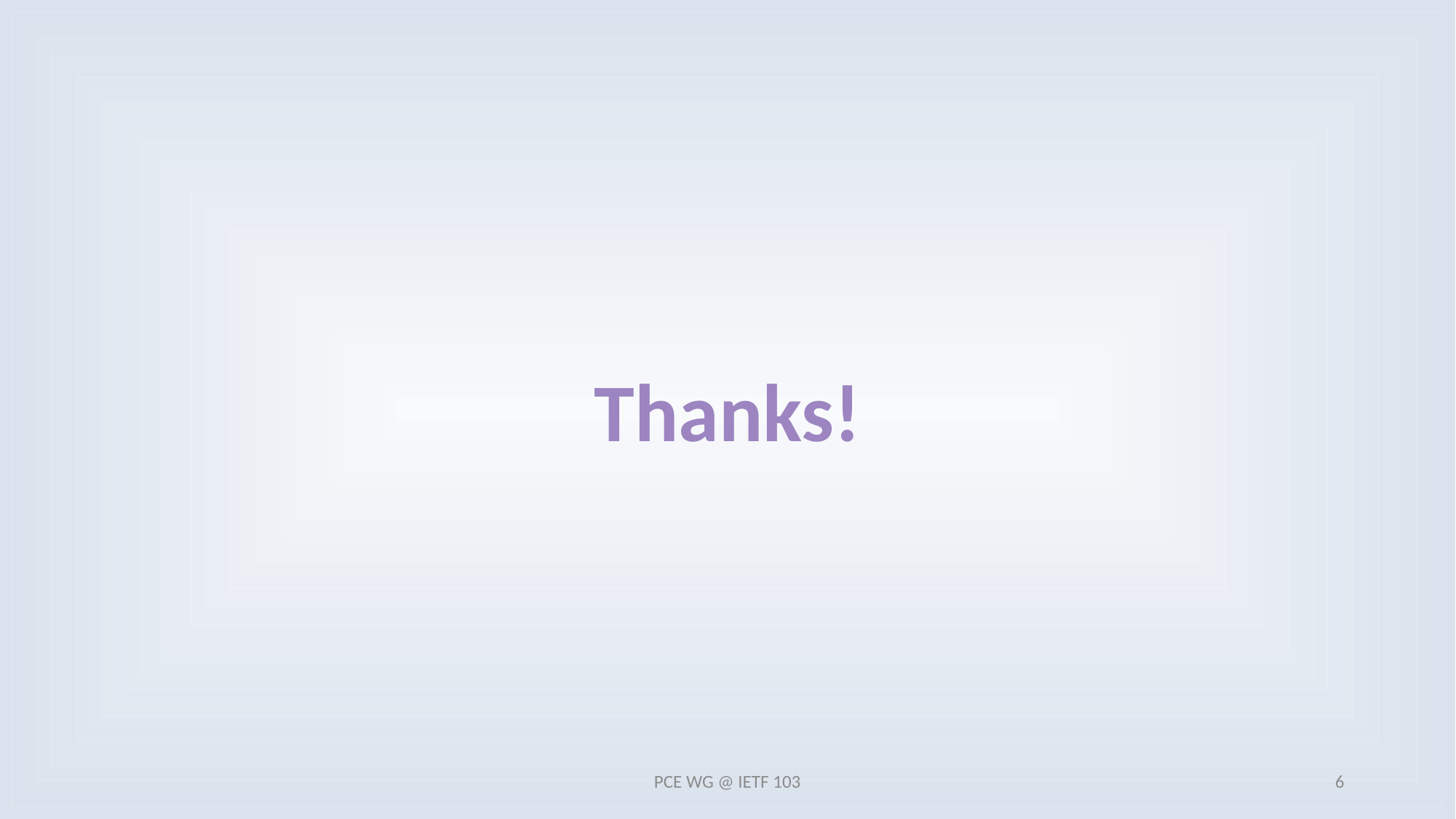

Thanks!
PCE WG @ IETF 103
6